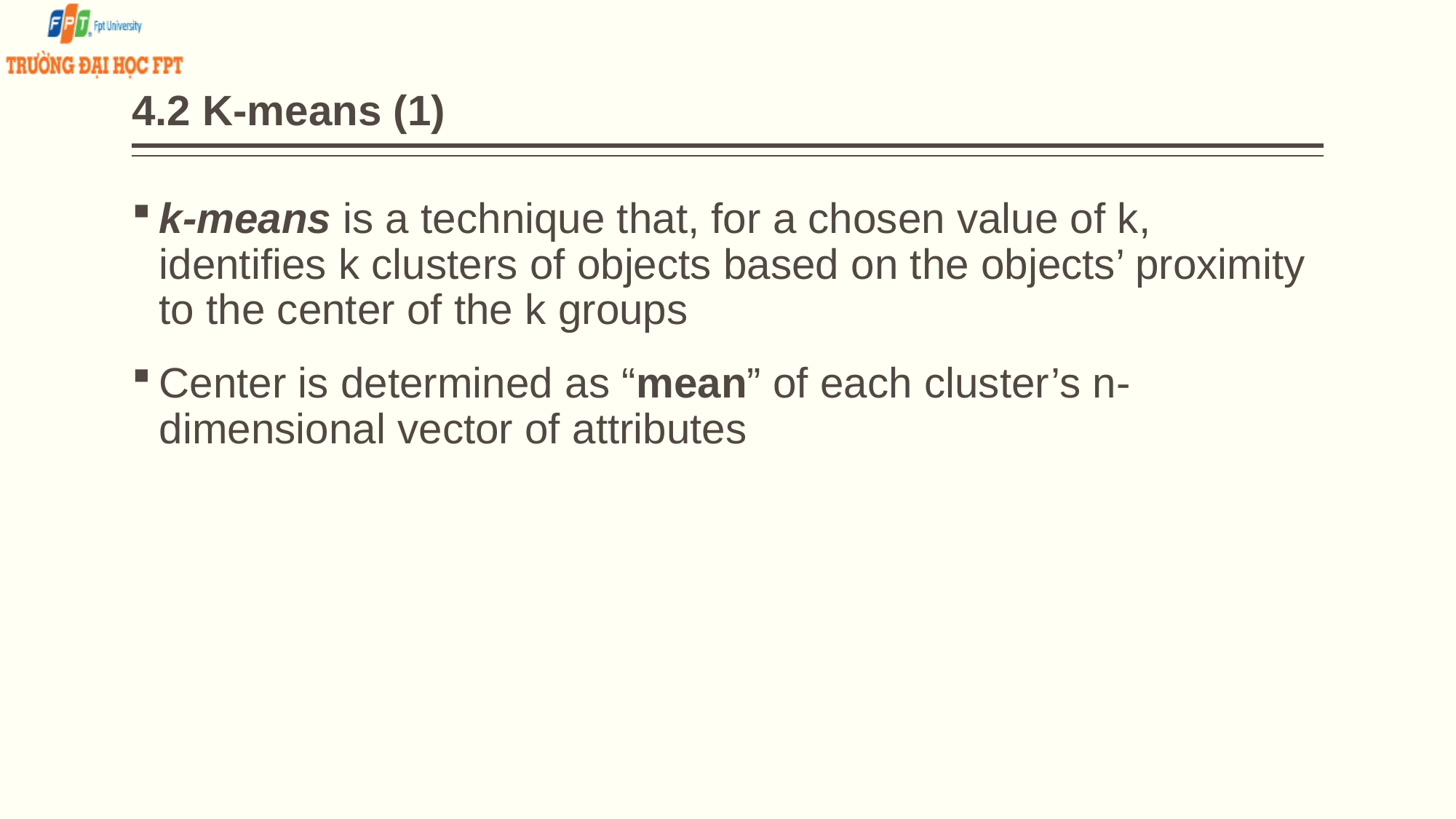

# 4.2 K-means (1)
k-means is a technique that, for a chosen value of k, identifies k clusters of objects based on the objects’ proximity to the center of the k groups
Center is determined as “mean” of each cluster’s n-dimensional vector of attributes